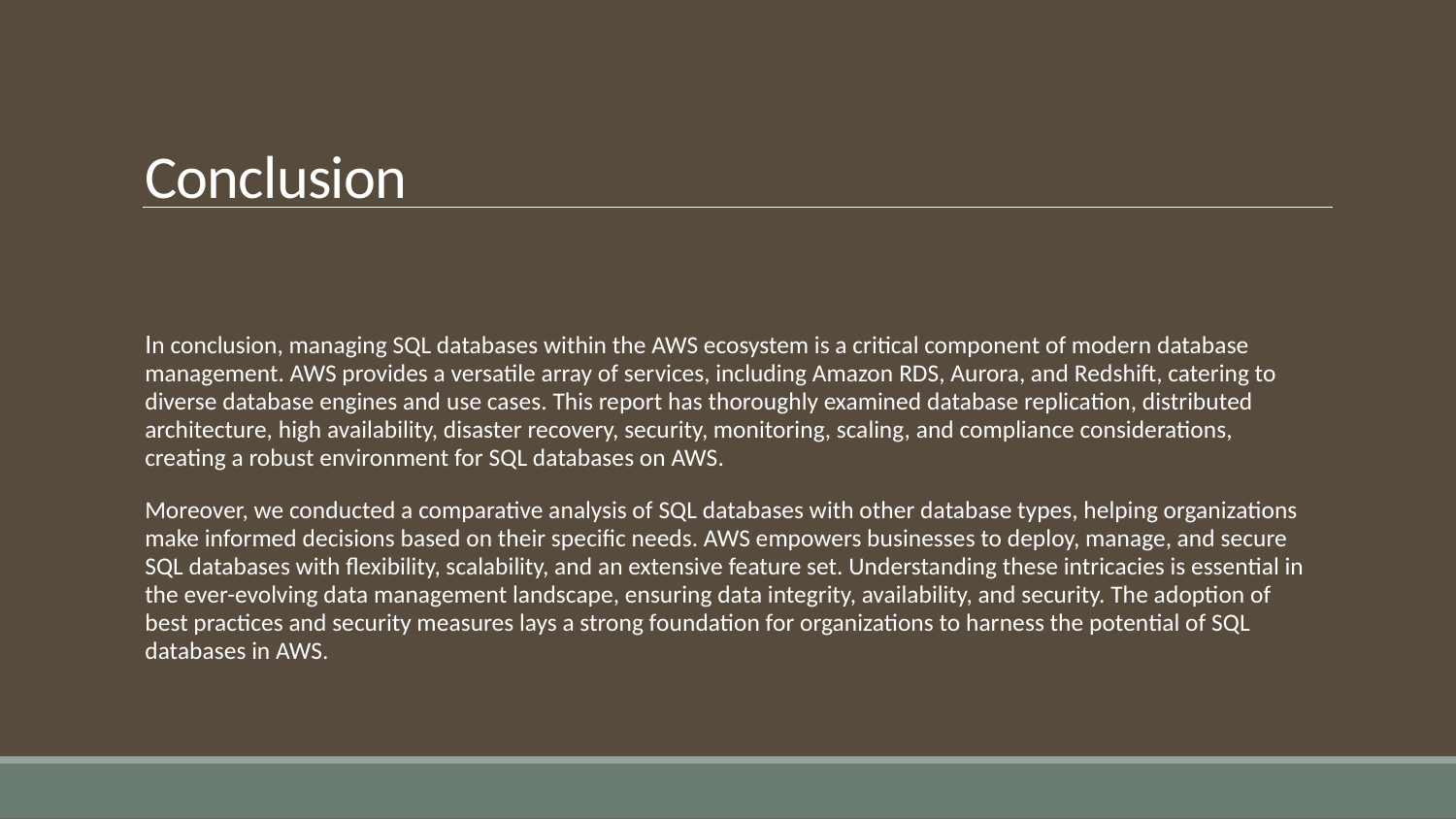

# Conclusion
In conclusion, managing SQL databases within the AWS ecosystem is a critical component of modern database management. AWS provides a versatile array of services, including Amazon RDS, Aurora, and Redshift, catering to diverse database engines and use cases. This report has thoroughly examined database replication, distributed architecture, high availability, disaster recovery, security, monitoring, scaling, and compliance considerations, creating a robust environment for SQL databases on AWS.
Moreover, we conducted a comparative analysis of SQL databases with other database types, helping organizations make informed decisions based on their specific needs. AWS empowers businesses to deploy, manage, and secure SQL databases with flexibility, scalability, and an extensive feature set. Understanding these intricacies is essential in the ever-evolving data management landscape, ensuring data integrity, availability, and security. The adoption of best practices and security measures lays a strong foundation for organizations to harness the potential of SQL databases in AWS.